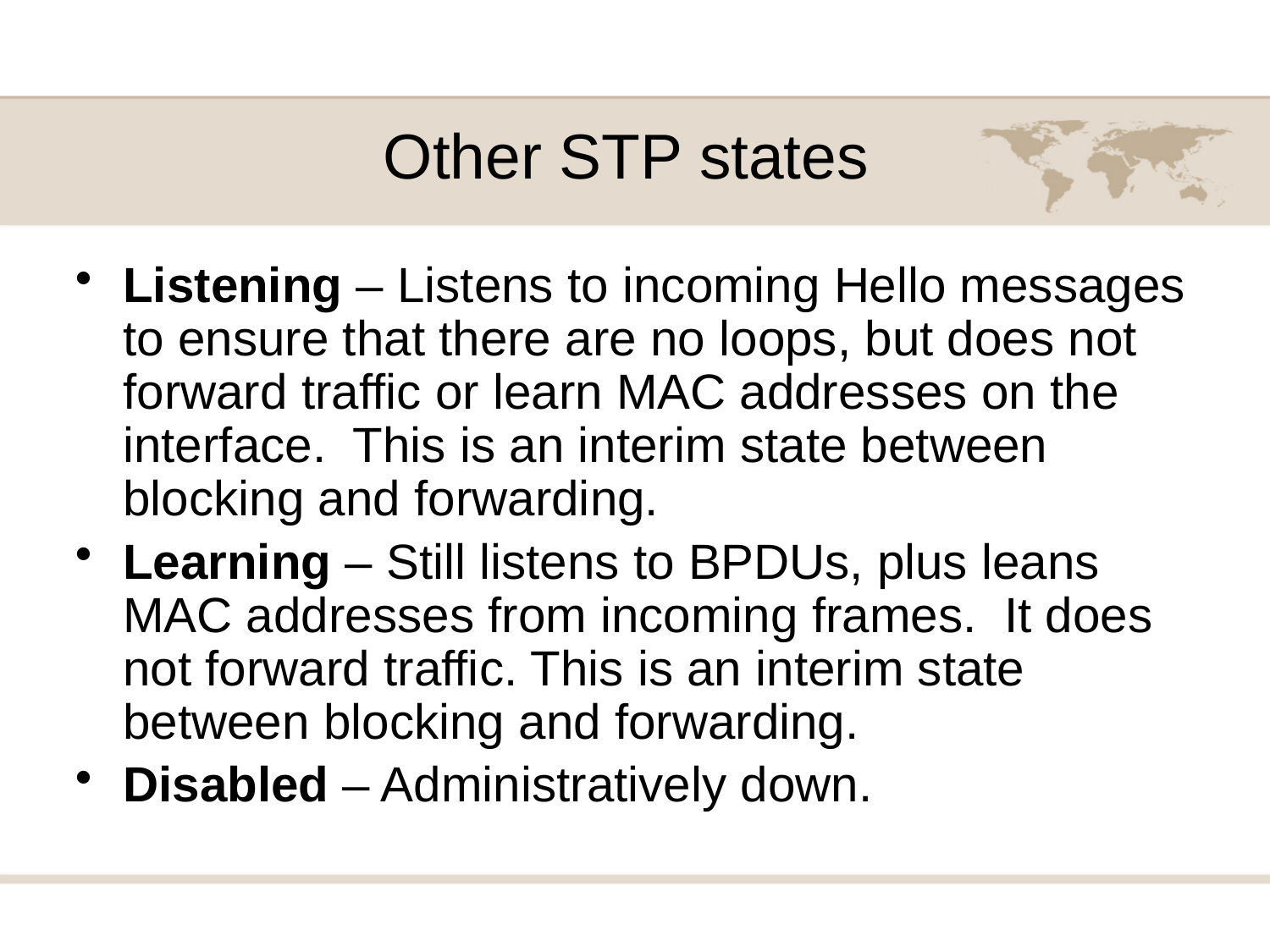

# Other STP states
Listening – Listens to incoming Hello messages to ensure that there are no loops, but does not forward traffic or learn MAC addresses on the interface.  This is an interim state between blocking and forwarding.
Learning – Still listens to BPDUs, plus leans MAC addresses from incoming frames.  It does not forward traffic. This is an interim state between blocking and forwarding.
Disabled – Administratively down.